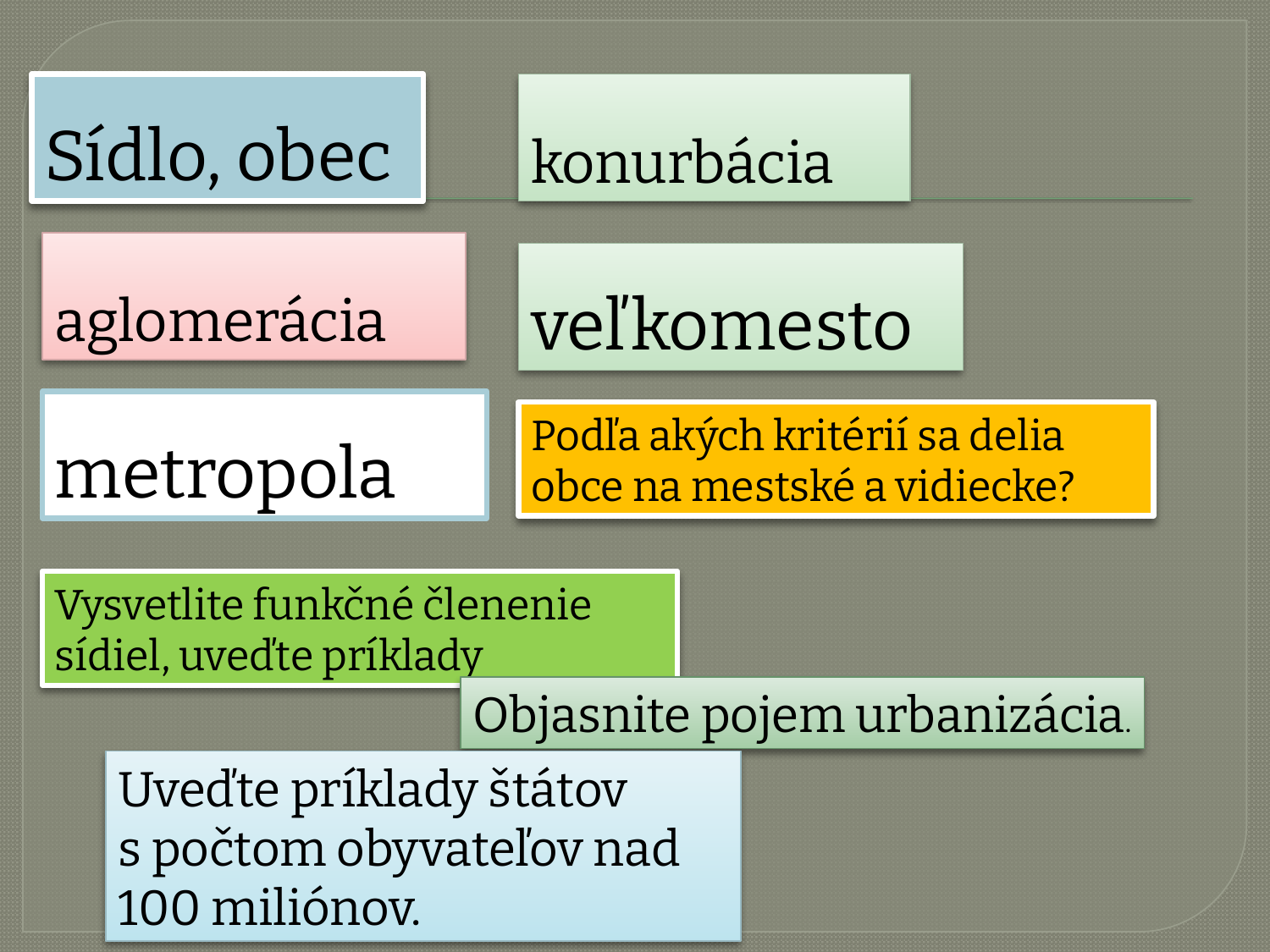

#
Sídlo, obec
konurbácia

aglomerácia
veľkomesto
metropola
Podľa akých kritérií sa delia obce na mestské a vidiecke?
Vysvetlite funkčné členenie sídiel, uveďte príklady
Objasnite pojem urbanizácia.
Uveďte príklady štátov s počtom obyvateľov nad 100 miliónov.